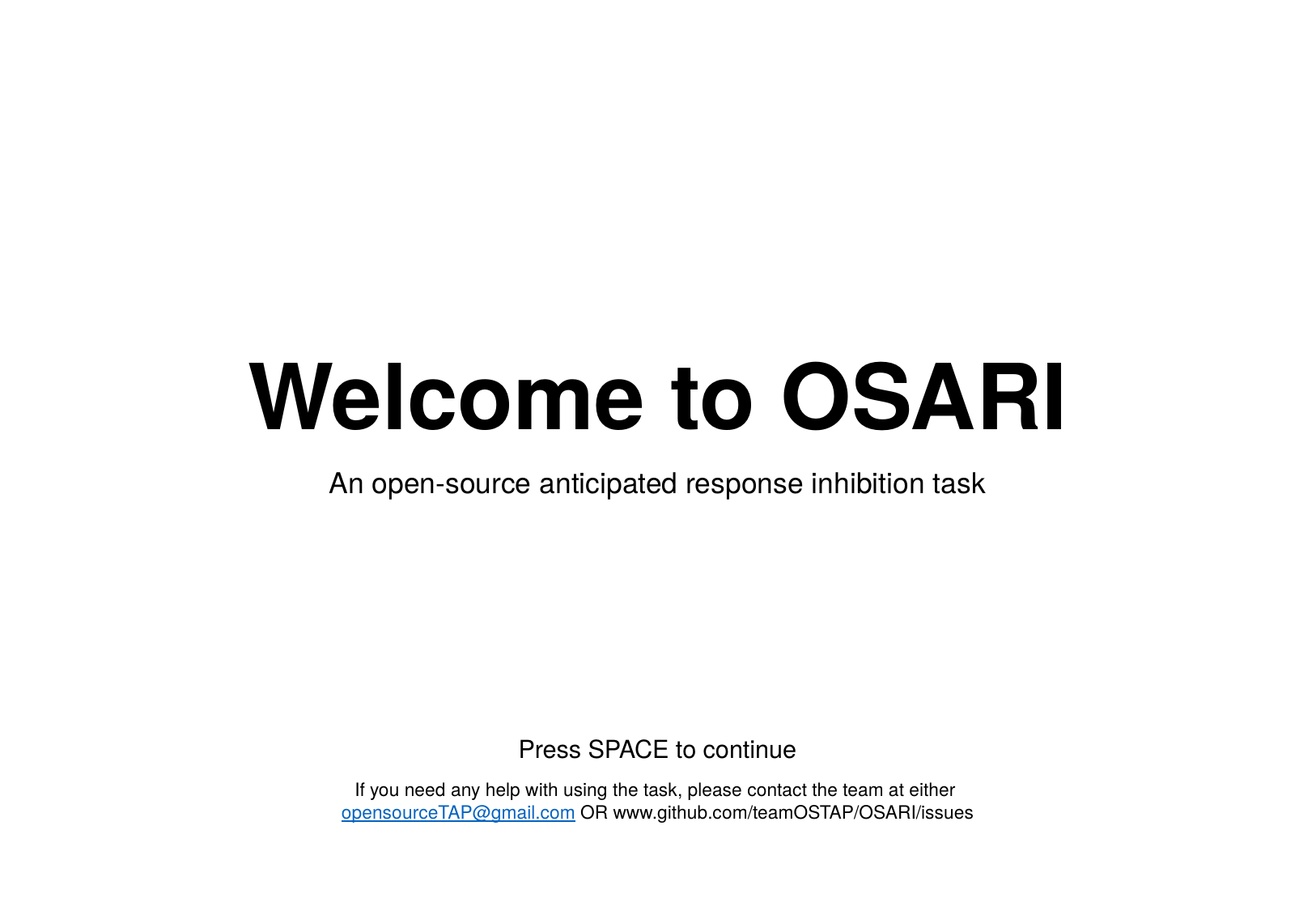

# Welcome to OSARI
An open-source anticipated response inhibition task
Press SPACE to continue
If you need any help with using the task, please contact the team at either opensourceTAP@gmail.com OR www.github.com/teamOSTAP/OSARI/issues